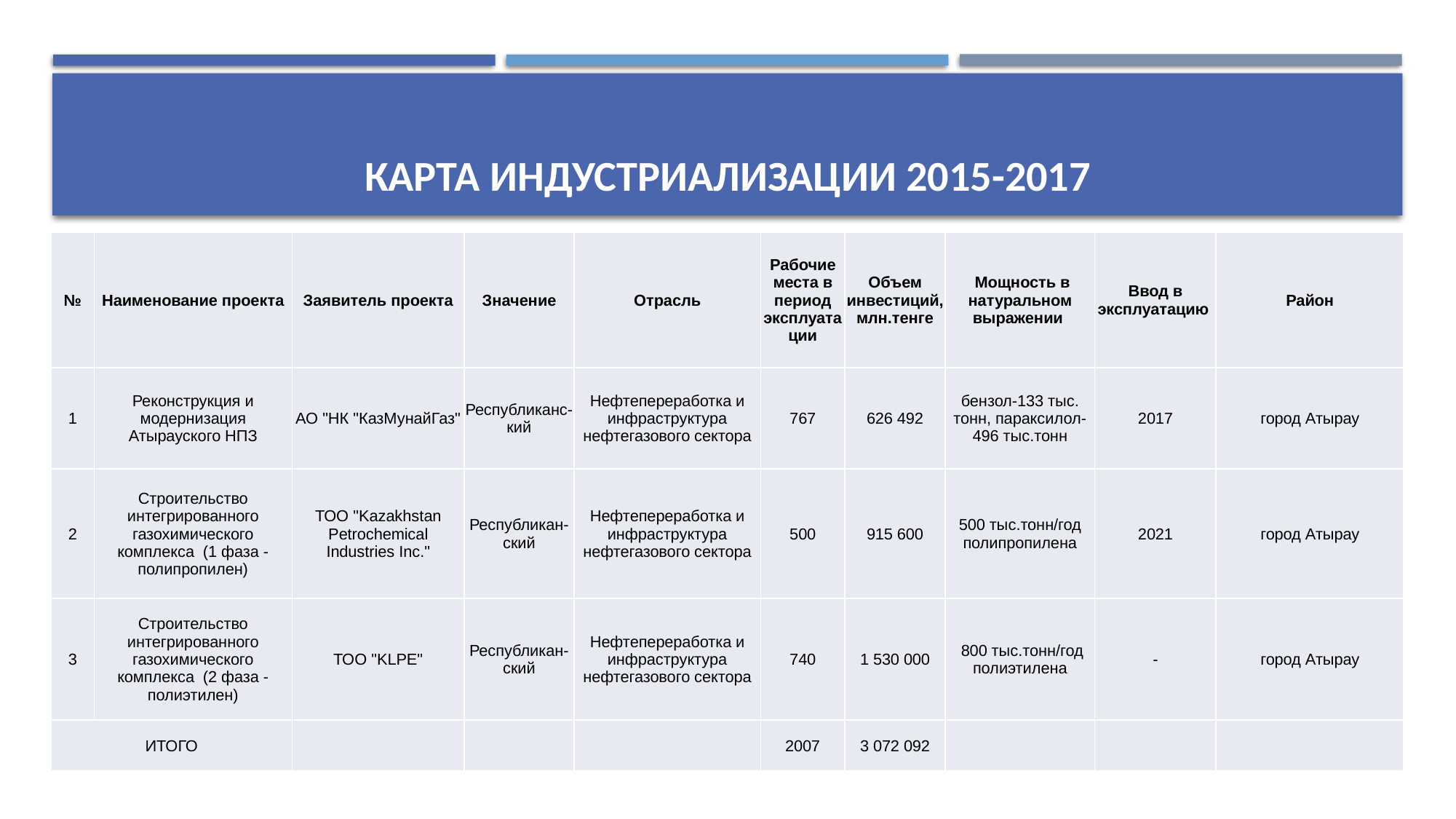

# Карта индустриализации 2015-2017
| № | Наименование проекта | Заявитель проекта | Значение | Отрасль | Рабочие места в период эксплуатации | Объем инвестиций, млн.тенге | Мощность в натуральном выражении | Ввод в эксплуатацию | Район |
| --- | --- | --- | --- | --- | --- | --- | --- | --- | --- |
| 1 | Реконструкция и модернизация Атырауского НПЗ | АО "НК "КазМунайГаз" | Республиканс-кий | Нефтепереработка и инфраструктура нефтегазового сектора | 767 | 626 492 | бензол-133 тыс. тонн, параксилол-496 тыс.тонн | 2017 | город Атырау |
| 2 | Строительство интегрированного газохимического комплекса (1 фаза - полипропилен) | ТОО "Kazakhstan Petrochemical Industries Inc." | Республикан-ский | Нефтепереработка и инфраструктура нефтегазового сектора | 500 | 915 600 | 500 тыс.тонн/год полипропилена | 2021 | город Атырау |
| 3 | Строительство интегрированного газохимического комплекса (2 фаза - полиэтилен) | ТОО "KLPE" | Республикан-ский | Нефтепереработка и инфраструктура нефтегазового сектора | 740 | 1 530 000 | 800 тыс.тонн/год полиэтилена | - | город Атырау |
| ИТОГО |  |  |  |  | 2007 | 3 072 092 |  |  |  |